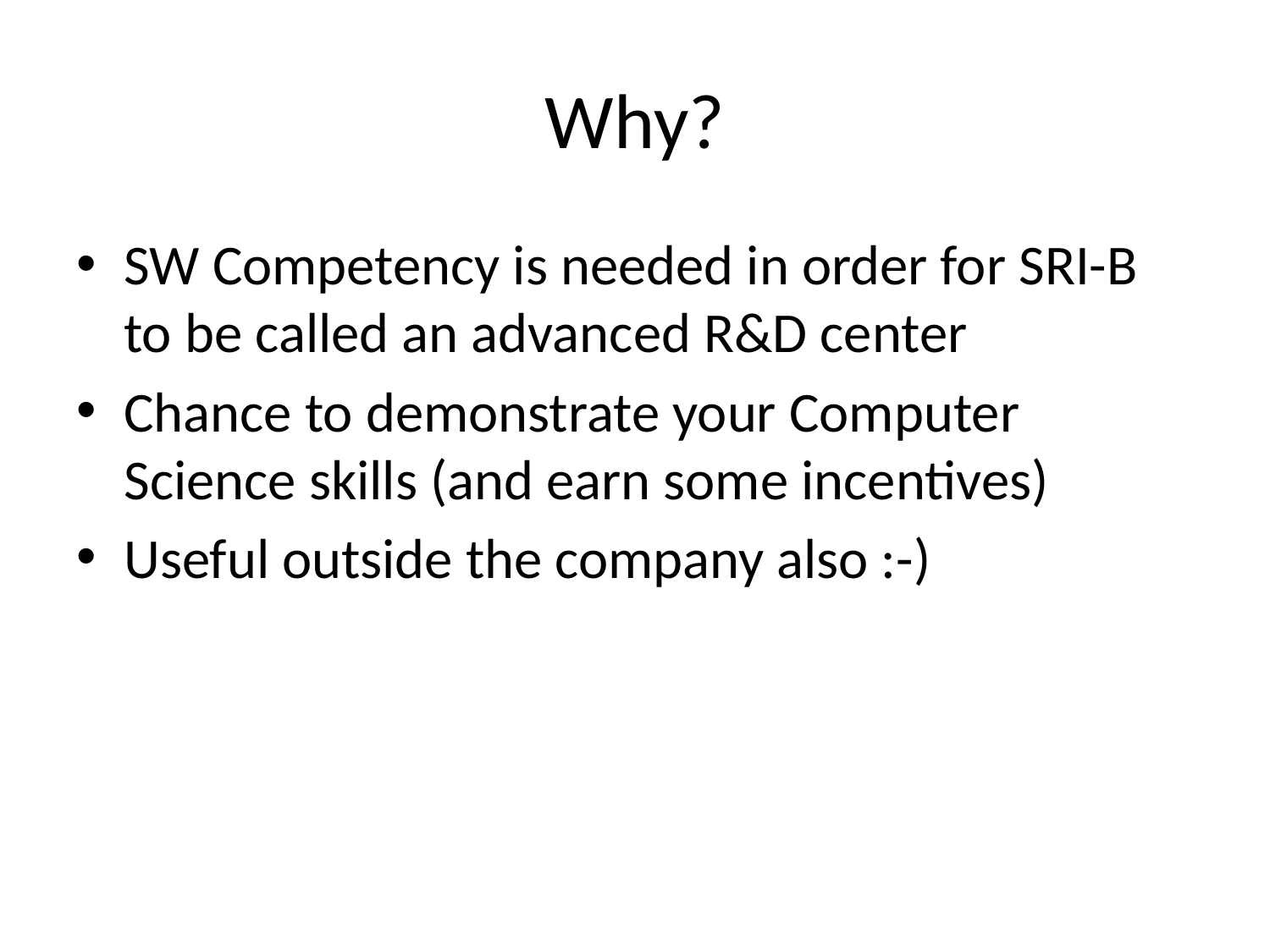

# Why?
SW Competency is needed in order for SRI-B to be called an advanced R&D center
Chance to demonstrate your Computer Science skills (and earn some incentives)
Useful outside the company also :-)